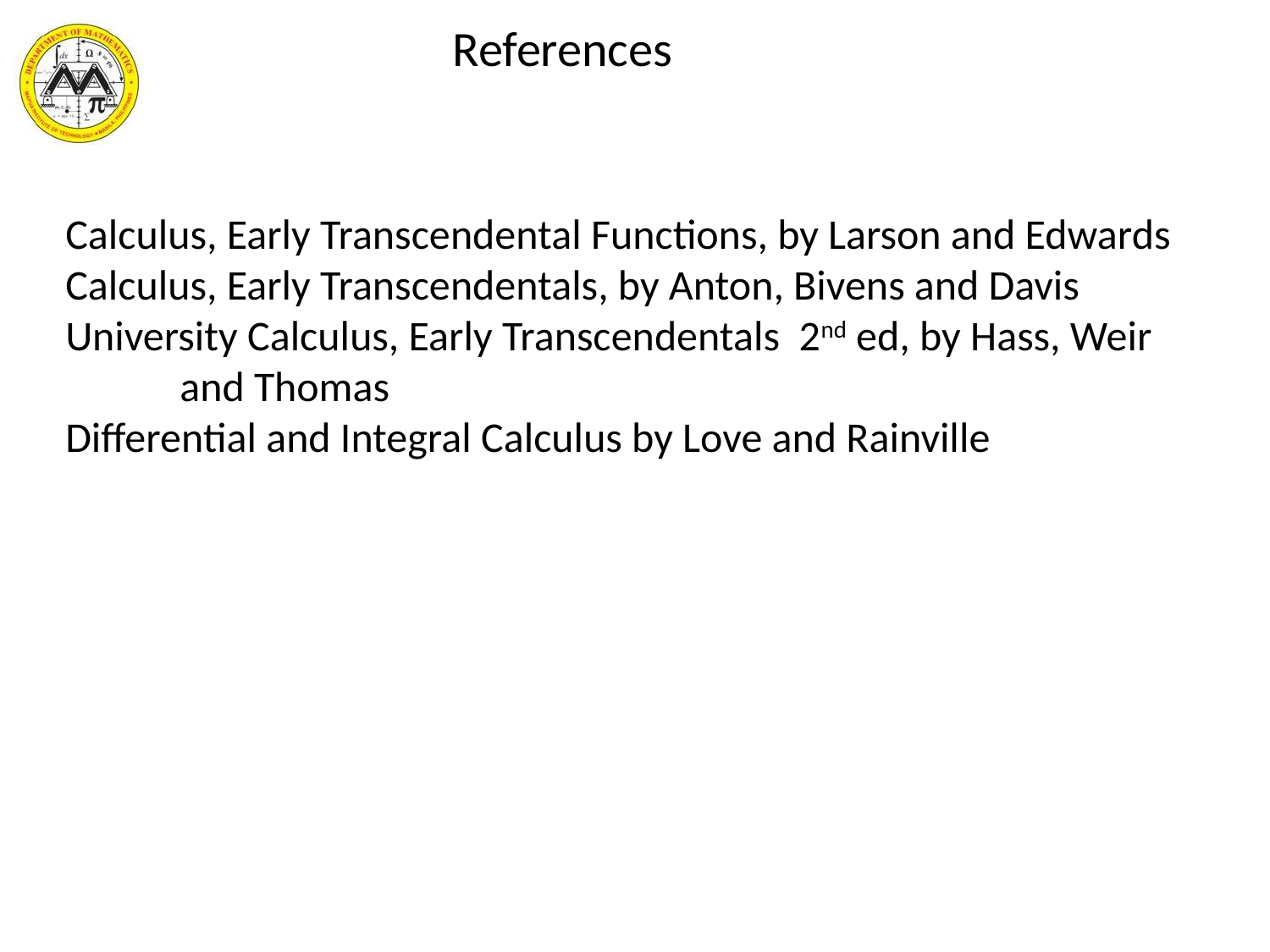

References
Calculus, Early Transcendental Functions, by Larson and Edwards
Calculus, Early Transcendentals, by Anton, Bivens and Davis
University Calculus, Early Transcendentals  2nd ed, by Hass, Weir
            and Thomas
Differential and Integral Calculus by Love and Rainville